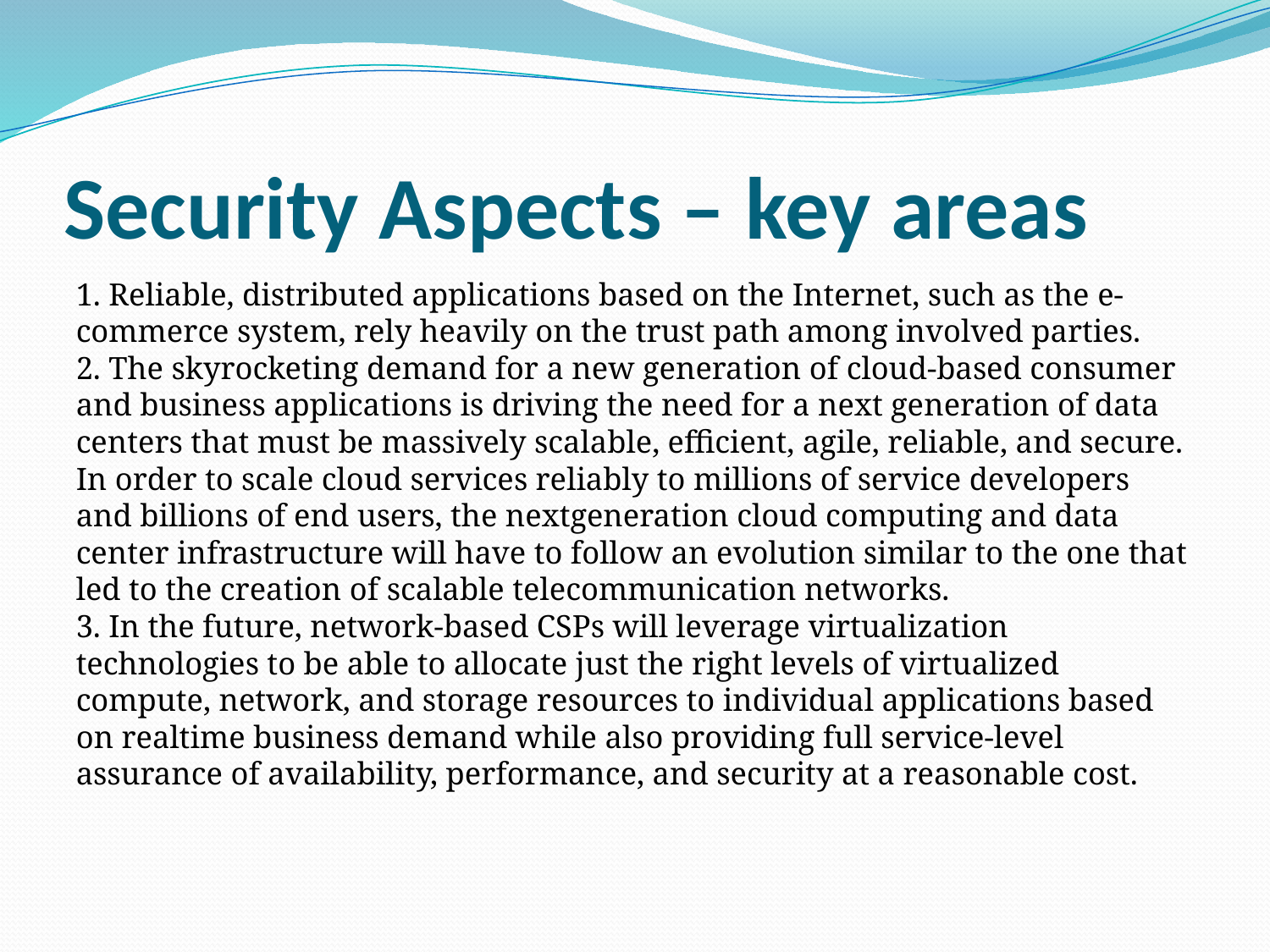

# Security Aspects – key areas
1. Reliable, distributed applications based on the Internet, such as the e-commerce system, rely heavily on the trust path among involved parties.
2. The skyrocketing demand for a new generation of cloud-based consumer and business applications is driving the need for a next generation of data centers that must be massively scalable, efficient, agile, reliable, and secure. In order to scale cloud services reliably to millions of service developers and billions of end users, the nextgeneration cloud computing and data center infrastructure will have to follow an evolution similar to the one that led to the creation of scalable telecommunication networks.
3. In the future, network-based CSPs will leverage virtualization technologies to be able to allocate just the right levels of virtualized compute, network, and storage resources to individual applications based on realtime business demand while also providing full service-level assurance of availability, performance, and security at a reasonable cost.